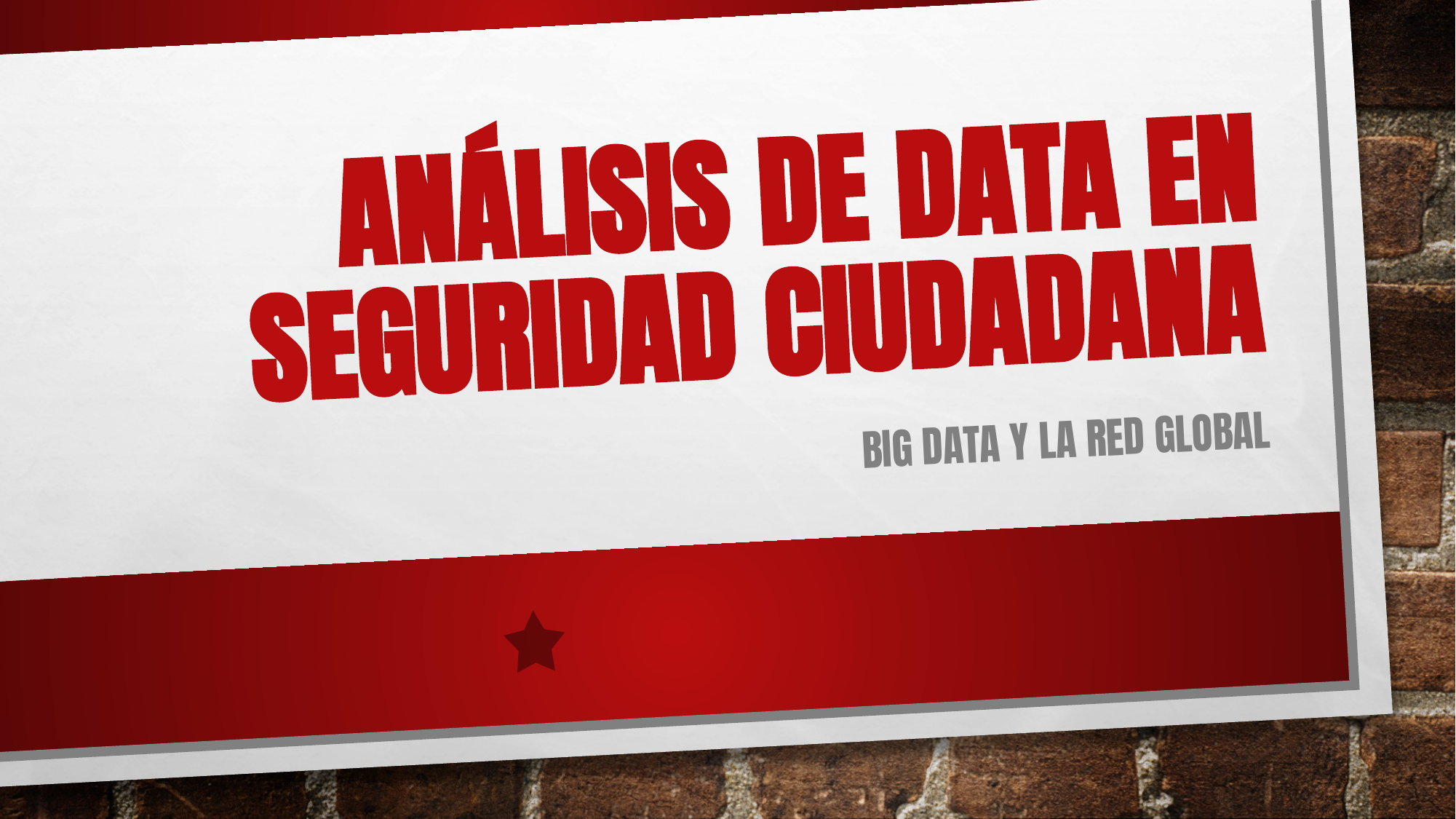

# Análisis de data en Seguridad Ciudadana
BIG DATA Y LA RED global